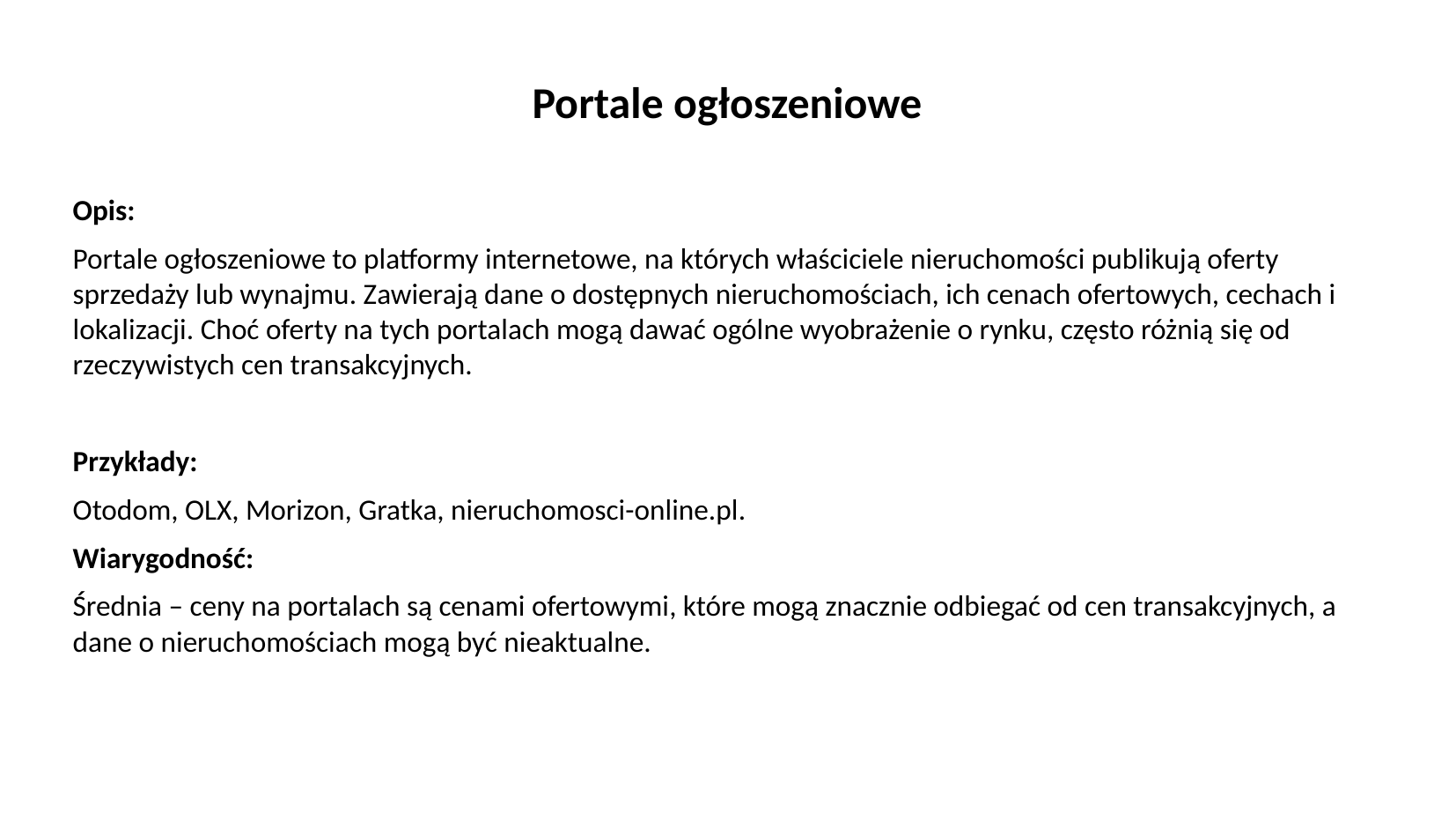

# Portale ogłoszeniowe
Opis:
Portale ogłoszeniowe to platformy internetowe, na których właściciele nieruchomości publikują oferty sprzedaży lub wynajmu. Zawierają dane o dostępnych nieruchomościach, ich cenach ofertowych, cechach i lokalizacji. Choć oferty na tych portalach mogą dawać ogólne wyobrażenie o rynku, często różnią się od rzeczywistych cen transakcyjnych.

Przykłady:
Otodom, OLX, Morizon, Gratka, nieruchomosci-online.pl.
Wiarygodność:
Średnia – ceny na portalach są cenami ofertowymi, które mogą znacznie odbiegać od cen transakcyjnych, a dane o nieruchomościach mogą być nieaktualne.